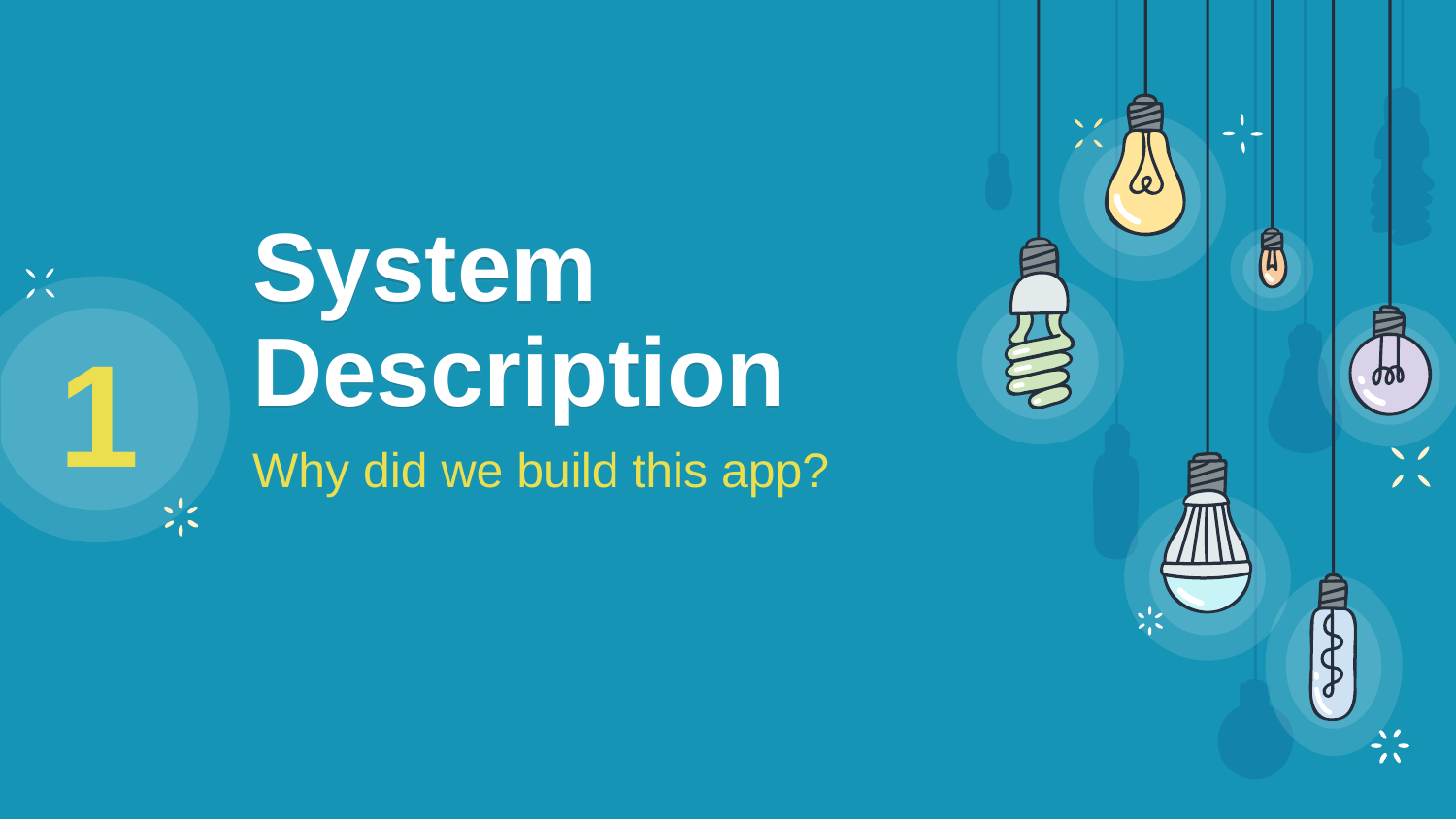

1
# System Description
Why did we build this app?